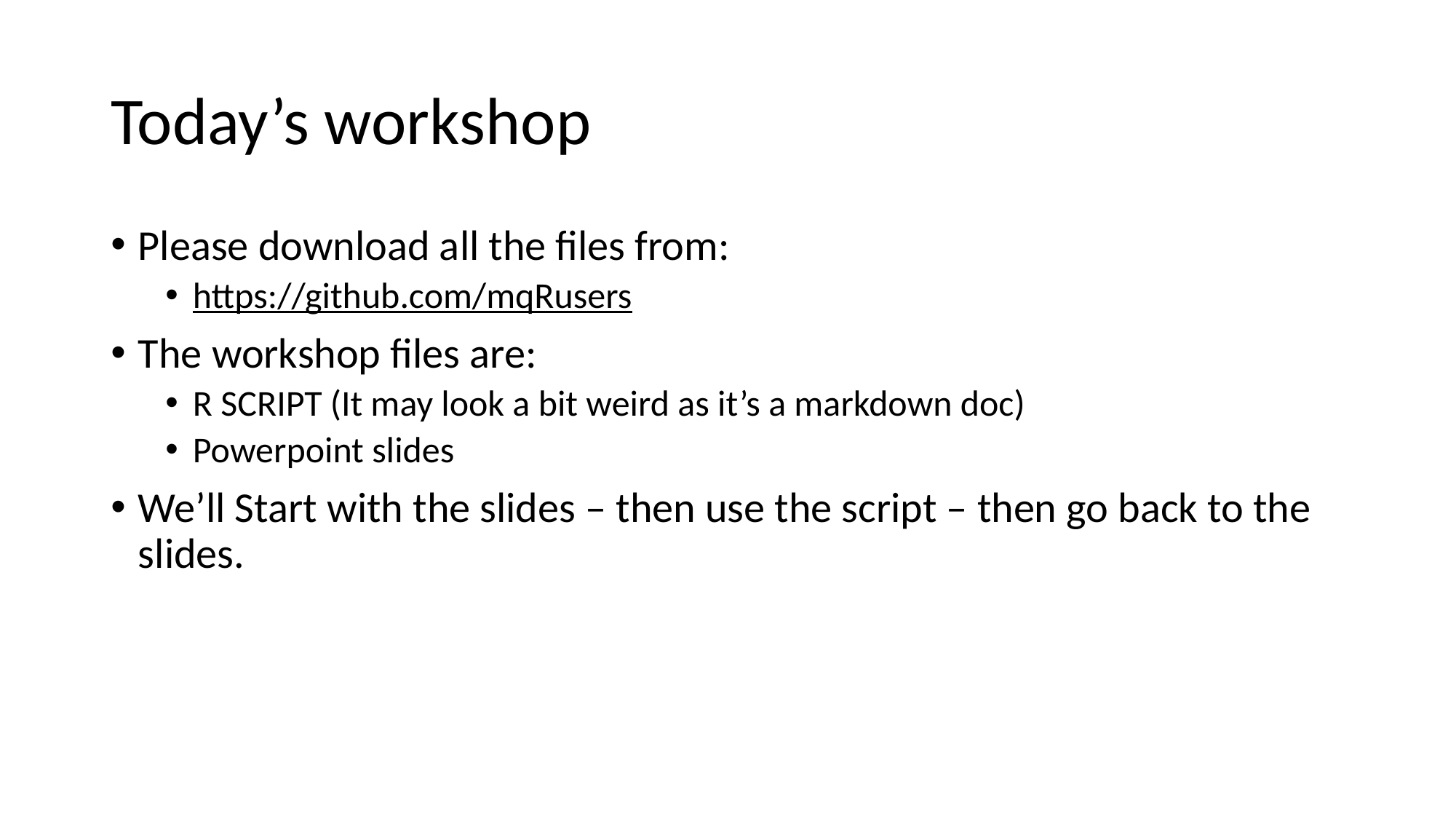

# Today’s workshop
Please download all the files from:
https://github.com/mqRusers
The workshop files are:
R SCRIPT (It may look a bit weird as it’s a markdown doc)
Powerpoint slides
We’ll Start with the slides – then use the script – then go back to the slides.